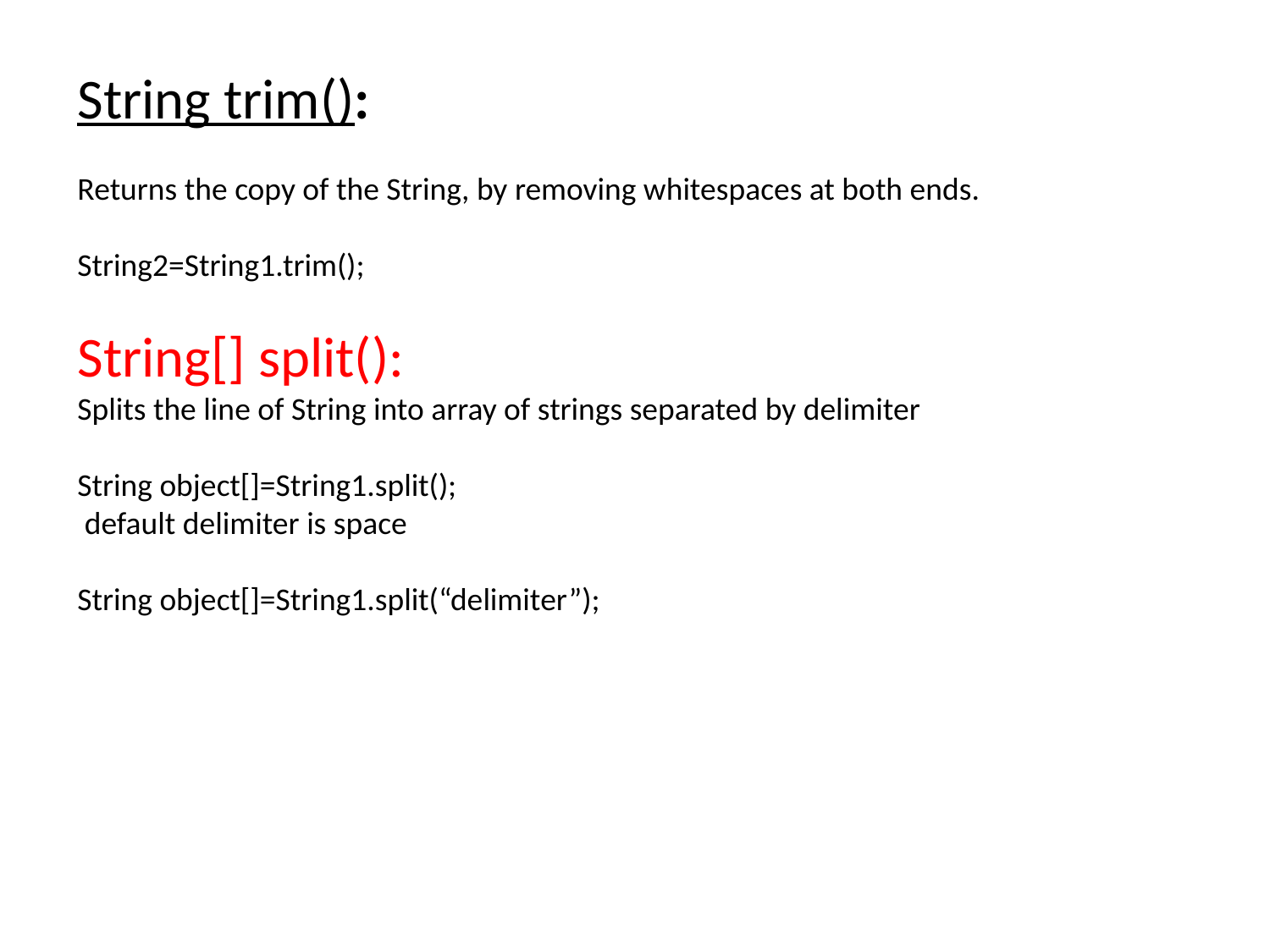

String trim():

Returns the copy of the String, by removing whitespaces at both ends.

String2=String1.trim();

String[] split():
Splits the line of String into array of strings separated by delimiter

String object[]=String1.split();
 default delimiter is space

String object[]=String1.split(“delimiter”);